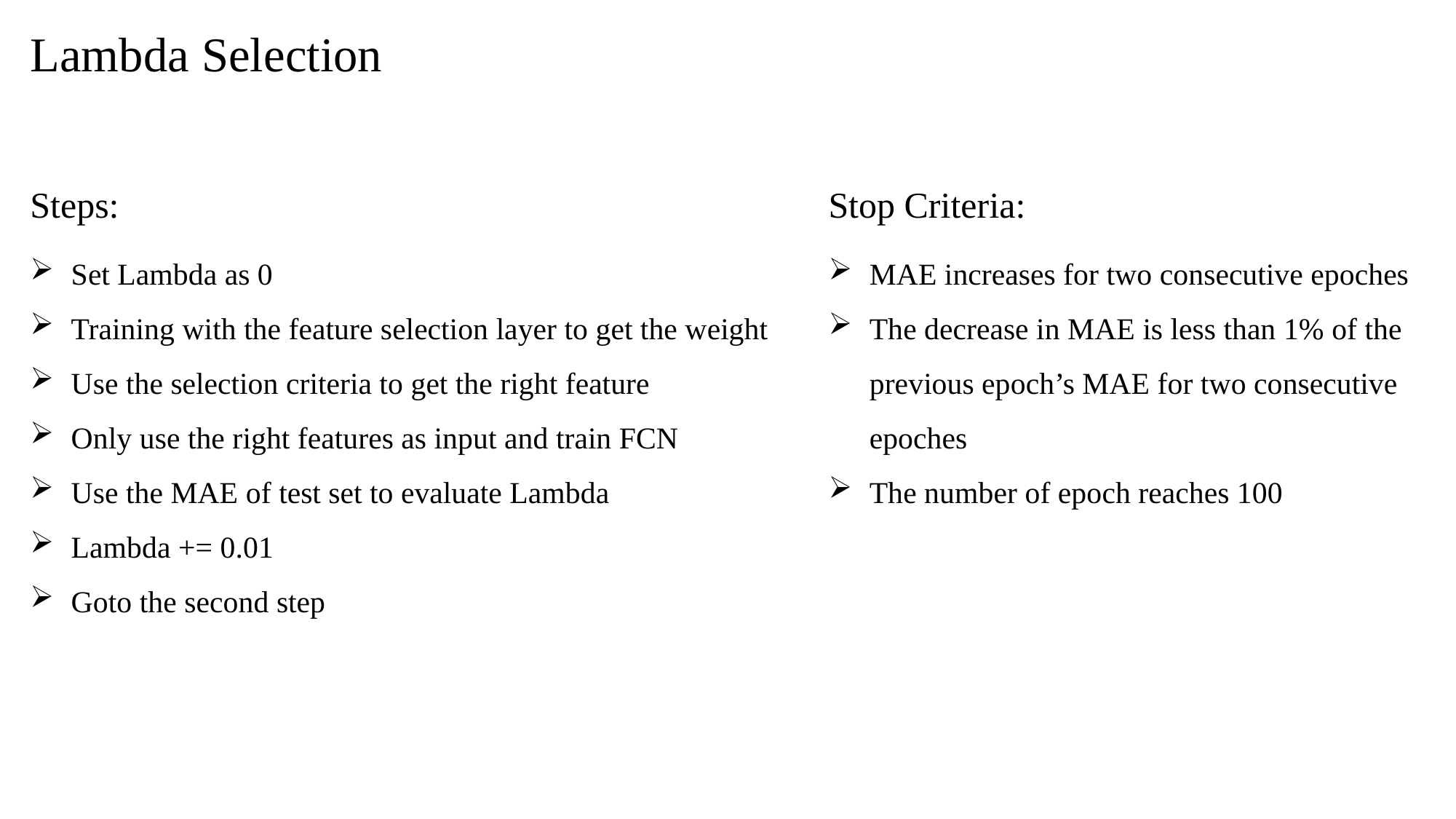

Lambda Selection
Steps:
Stop Criteria:
Set Lambda as 0
Training with the feature selection layer to get the weight
Use the selection criteria to get the right feature
Only use the right features as input and train FCN
Use the MAE of test set to evaluate Lambda
Lambda += 0.01
Goto the second step
MAE increases for two consecutive epoches
The decrease in MAE is less than 1% of the previous epoch’s MAE for two consecutive epoches
The number of epoch reaches 100